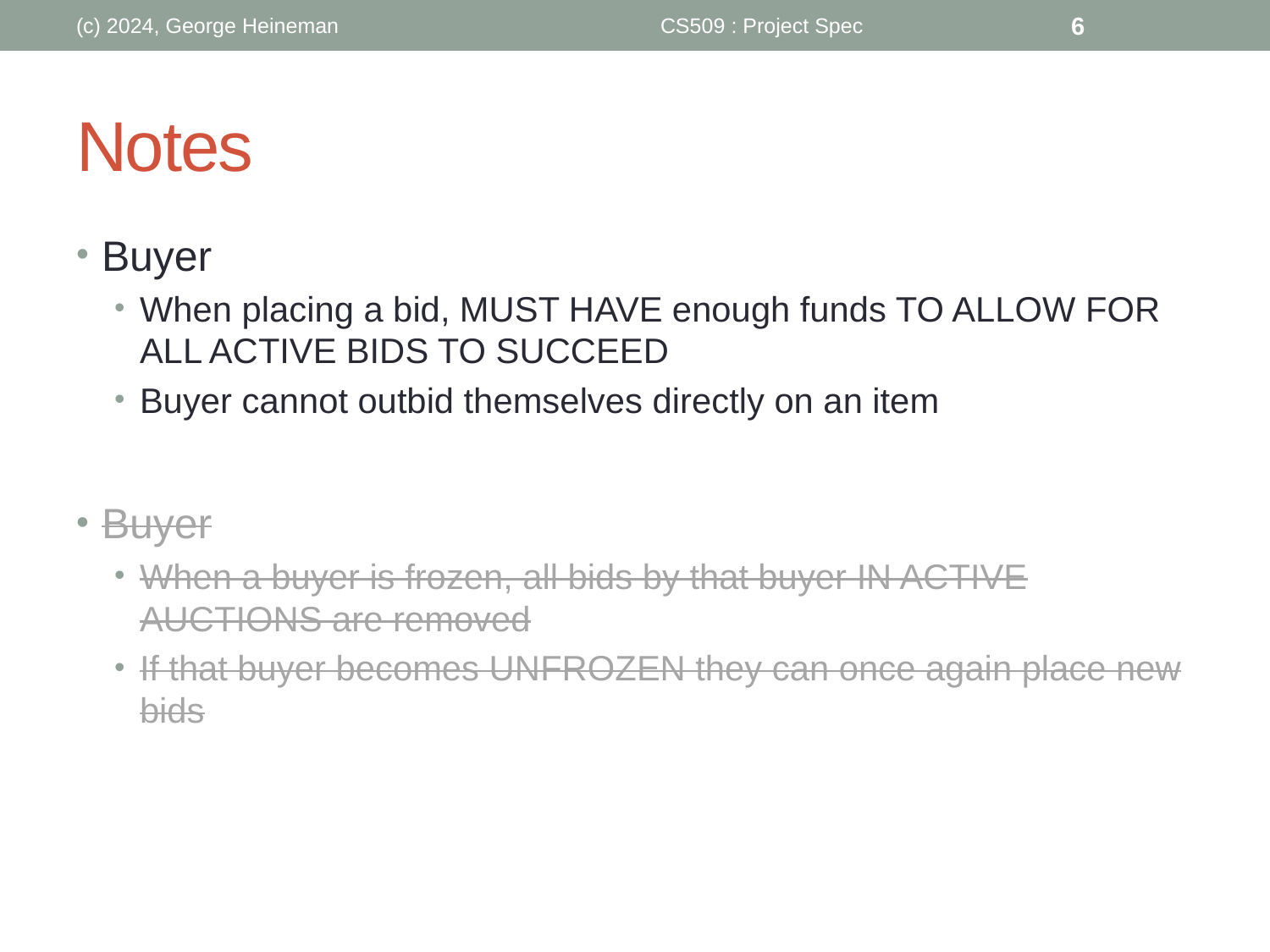

(c) 2024, George Heineman
CS509 : Project Spec
6
# Notes
Buyer
When placing a bid, MUST HAVE enough funds TO ALLOW FOR ALL ACTIVE BIDS TO SUCCEED
Buyer cannot outbid themselves directly on an item

Buyer
When a buyer is frozen, all bids by that buyer IN ACTIVE AUCTIONS are removed
If that buyer becomes UNFROZEN they can once again place new bids